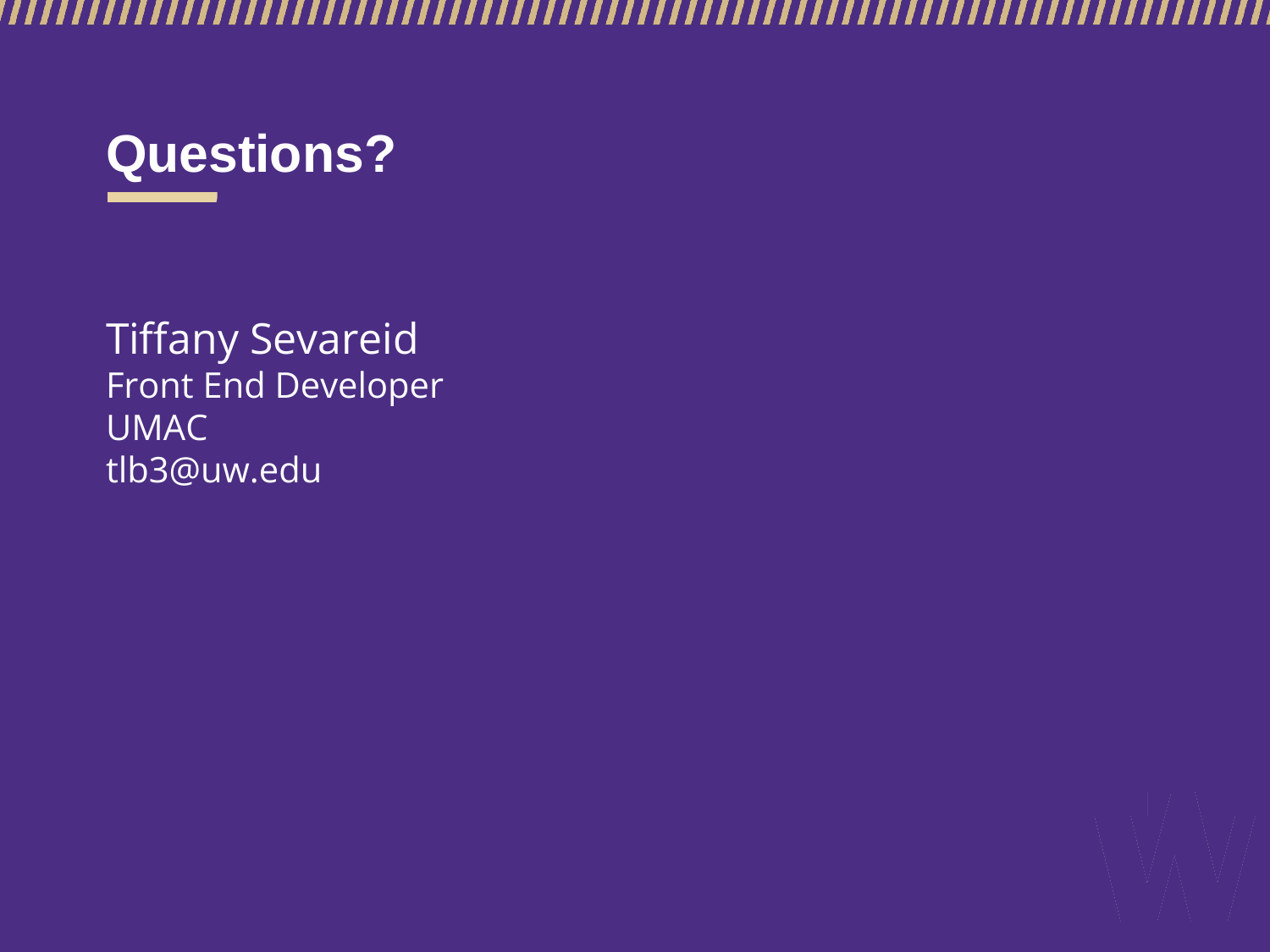

# Questions?
Tiffany Sevareid
Front End Developer
UMAC
tlb3@uw.edu